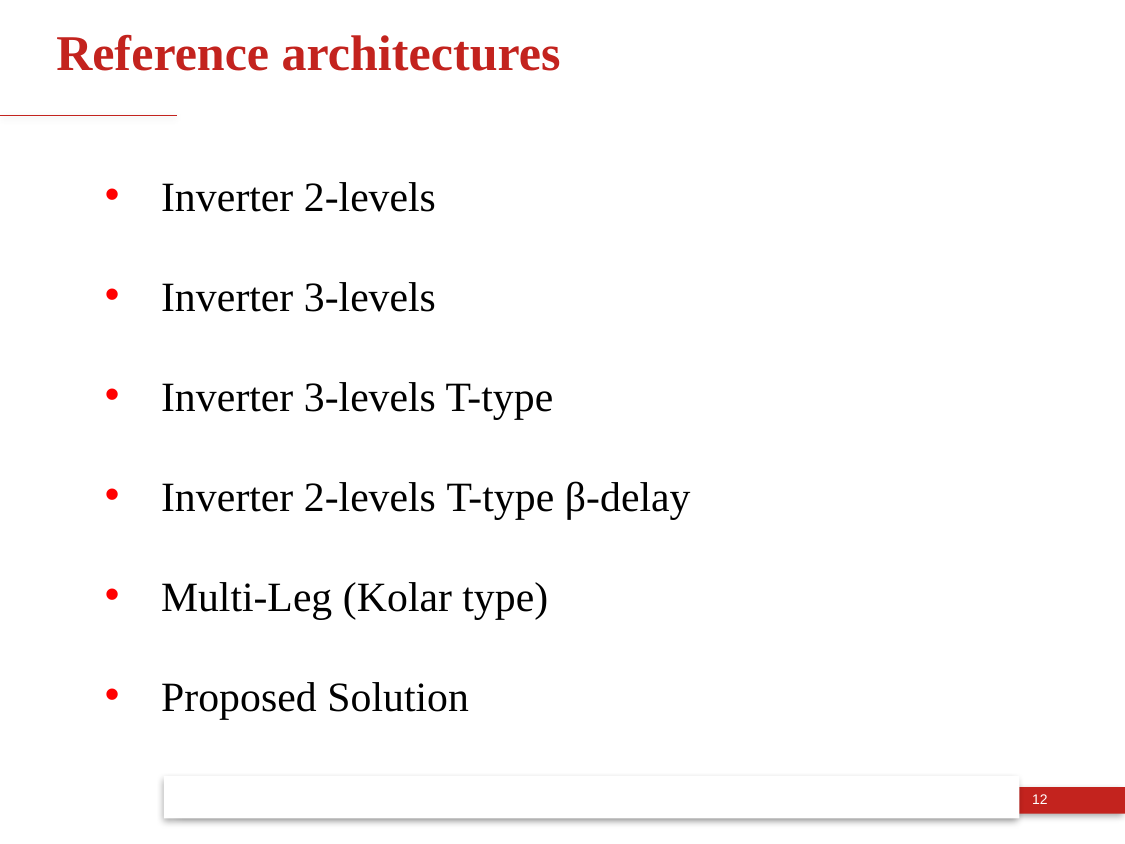

# Reference architectures
Inverter 2-levels

Inverter 3-levels

Inverter 3-levels T-type

Inverter 2-levels T-type β-delay

Multi-Leg (Kolar type)

Proposed Solution

12